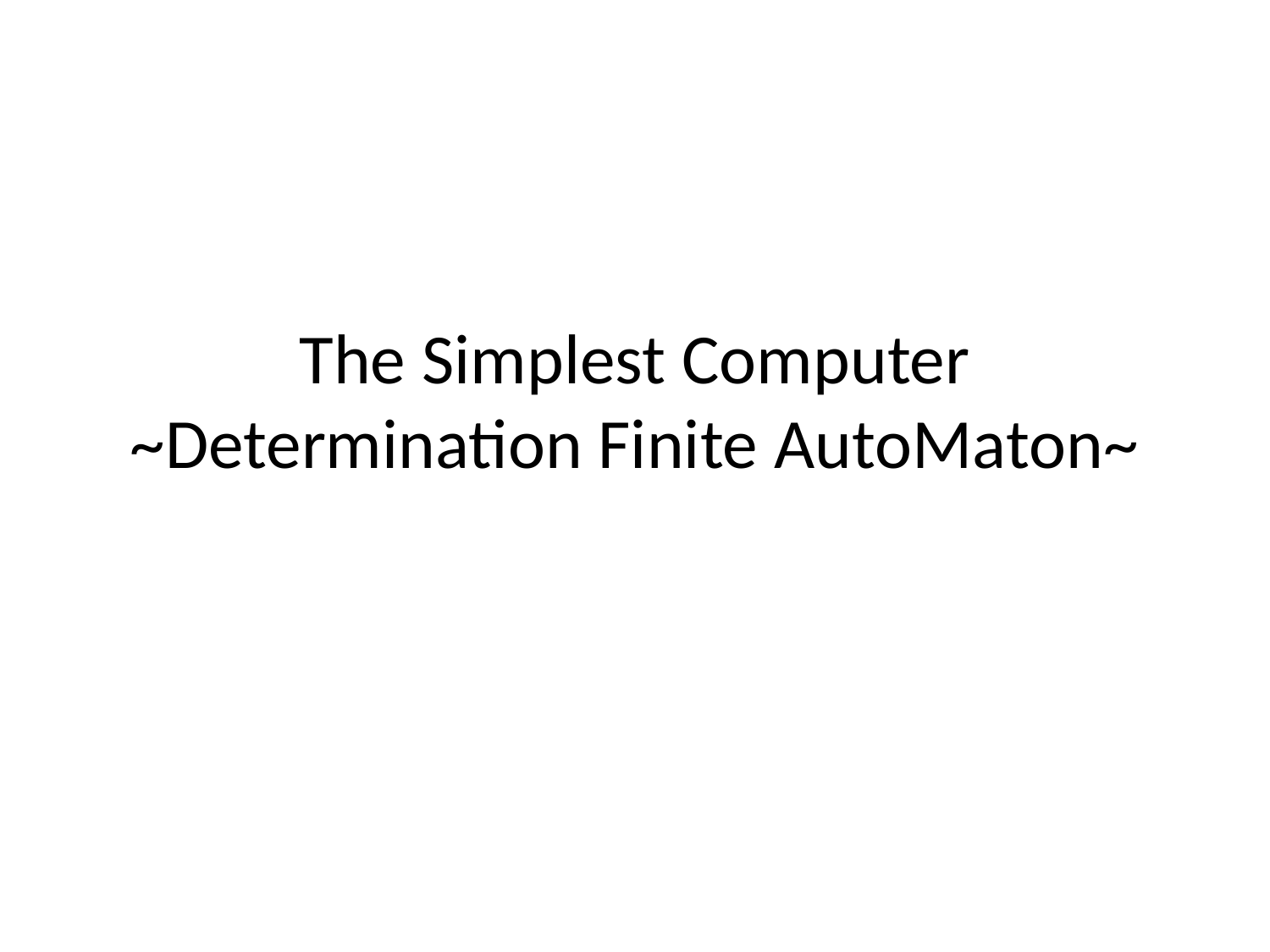

# The Simplest Computer ~Determination Finite AutoMaton~